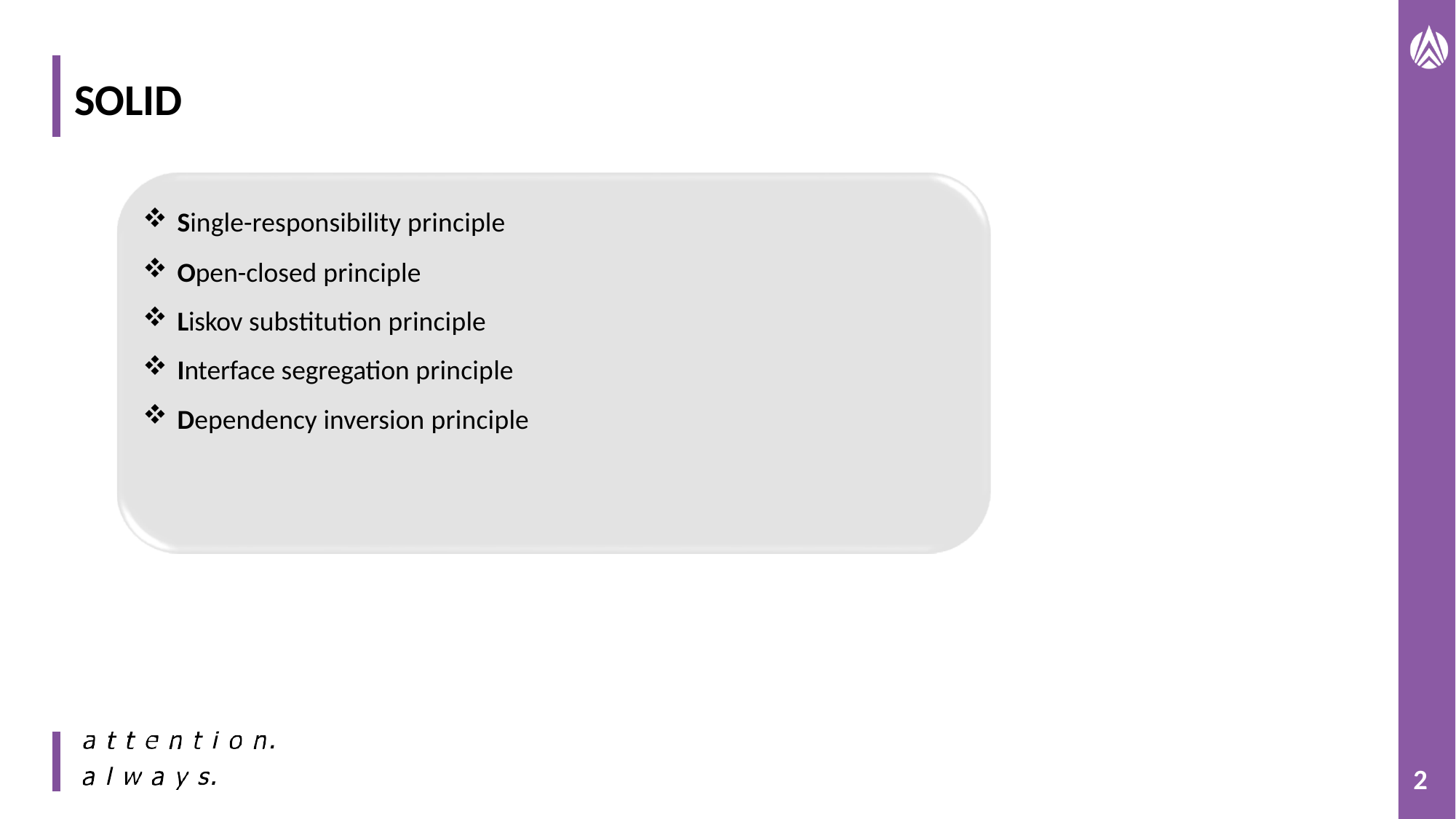

# SOLID

Single-responsibility principle
Open-closed principle
Liskov substitution principle
Interface segregation principle
Dependency inversion principle
2